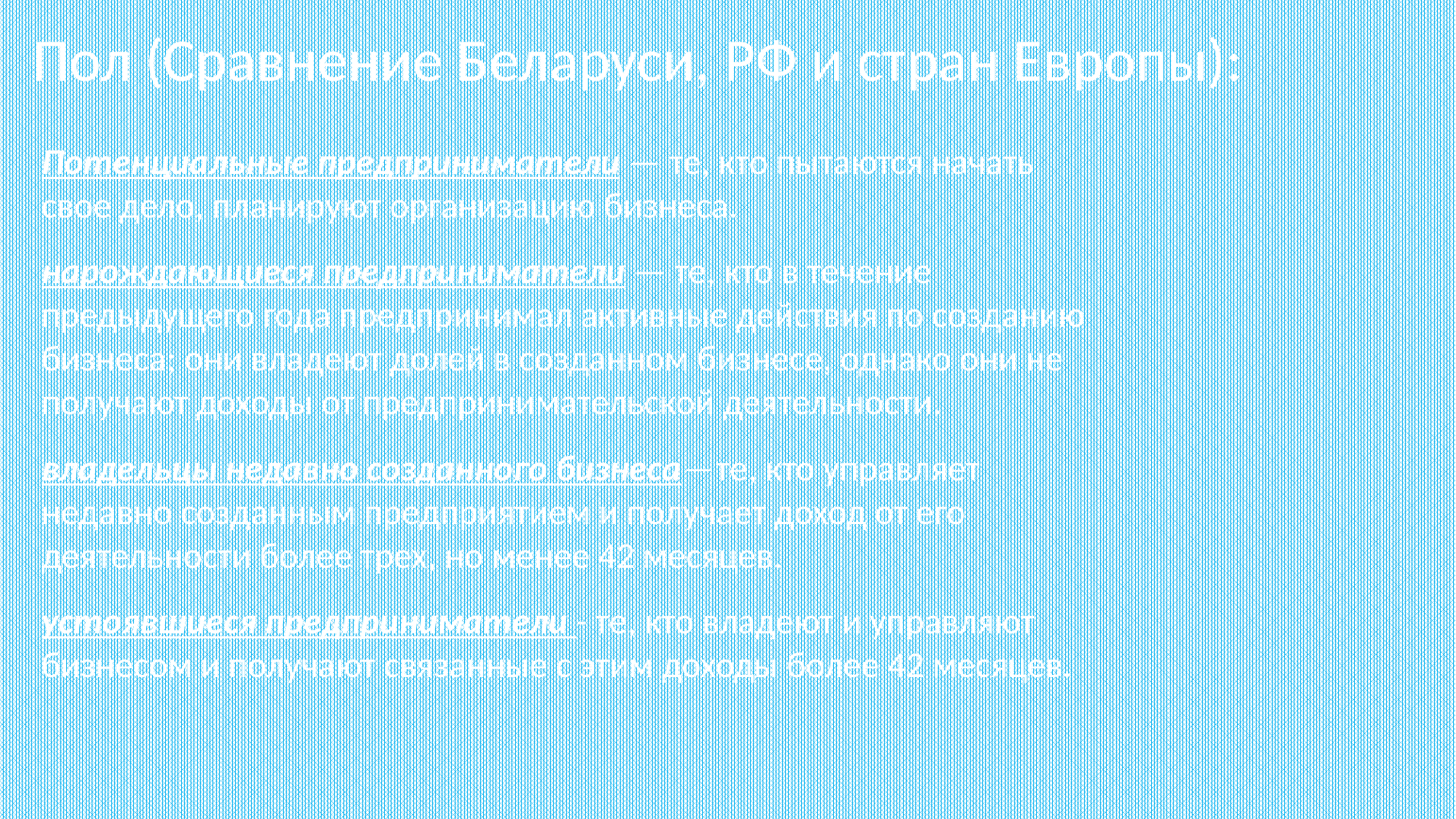

# Пол (Сравнение Беларуси, РФ и стран Европы):
Потенциальные предприниматели — те, кто пытаются начать свое дело, планируют организацию бизнеса.
нарождающиеся предприниматели — те, кто в течение предыдущего года предпринимал активные действия по созданию бизнеса; они владеют долей в созданном бизнесе, однако они не получают доходы от предпринимательской деятельности.
владельцы недавно созданного бизнеса ─ те, кто управляет недавно созданным предприятием и получает доход от его деятельности более трех, но менее 42 месяцев.
устоявшиеся предприниматели - те, кто владеют и управляют бизнесом и получают связанные с этим доходы более 42 месяцев.